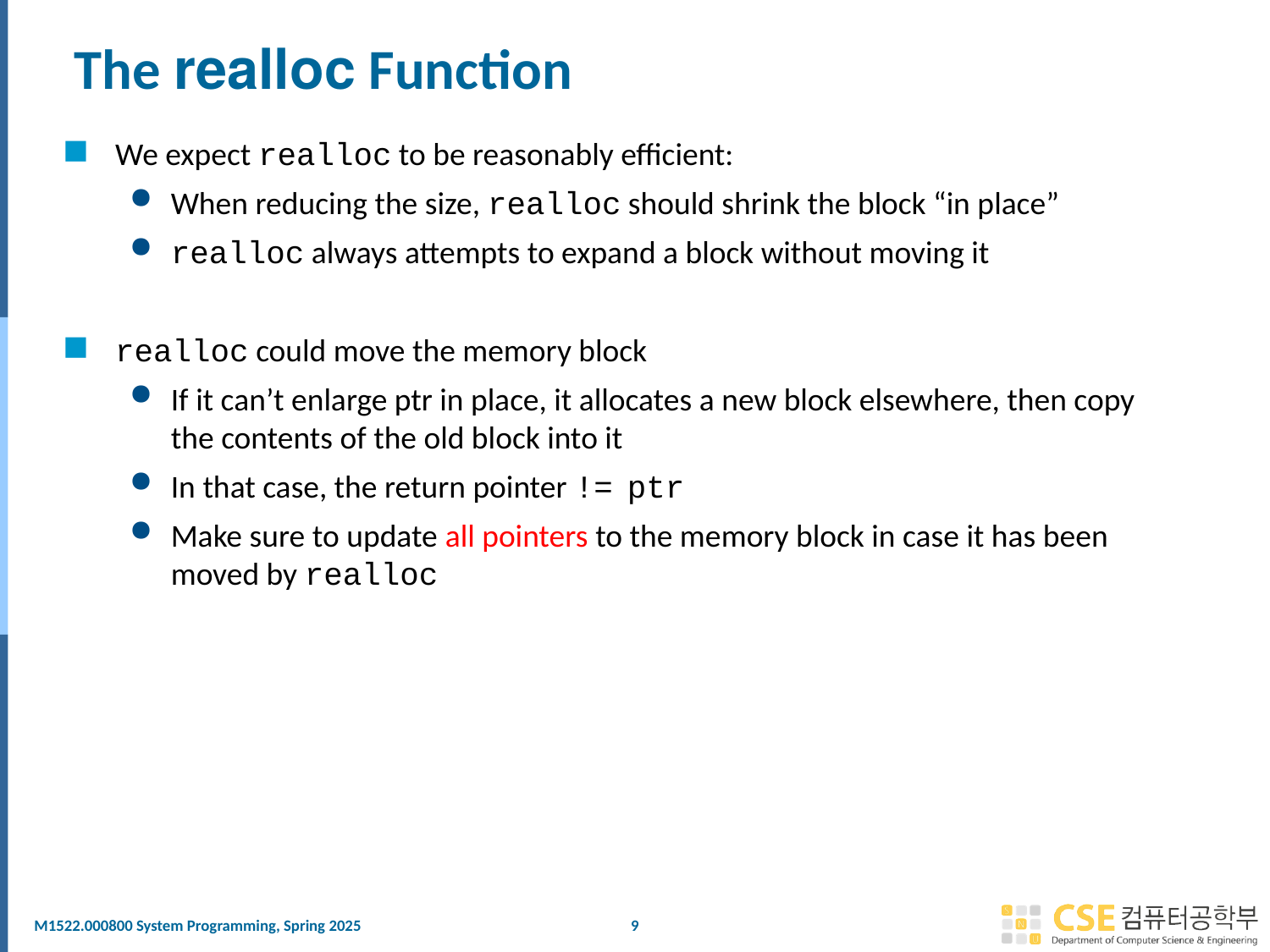

# The realloc Function
We expect realloc to be reasonably efficient:
When reducing the size, realloc should shrink the block “in place”
realloc always attempts to expand a block without moving it

realloc could move the memory block
If it can’t enlarge ptr in place, it allocates a new block elsewhere, then copy the contents of the old block into it
In that case, the return pointer !=  ptr
Make sure to update all pointers to the memory block in case it has been moved by realloc